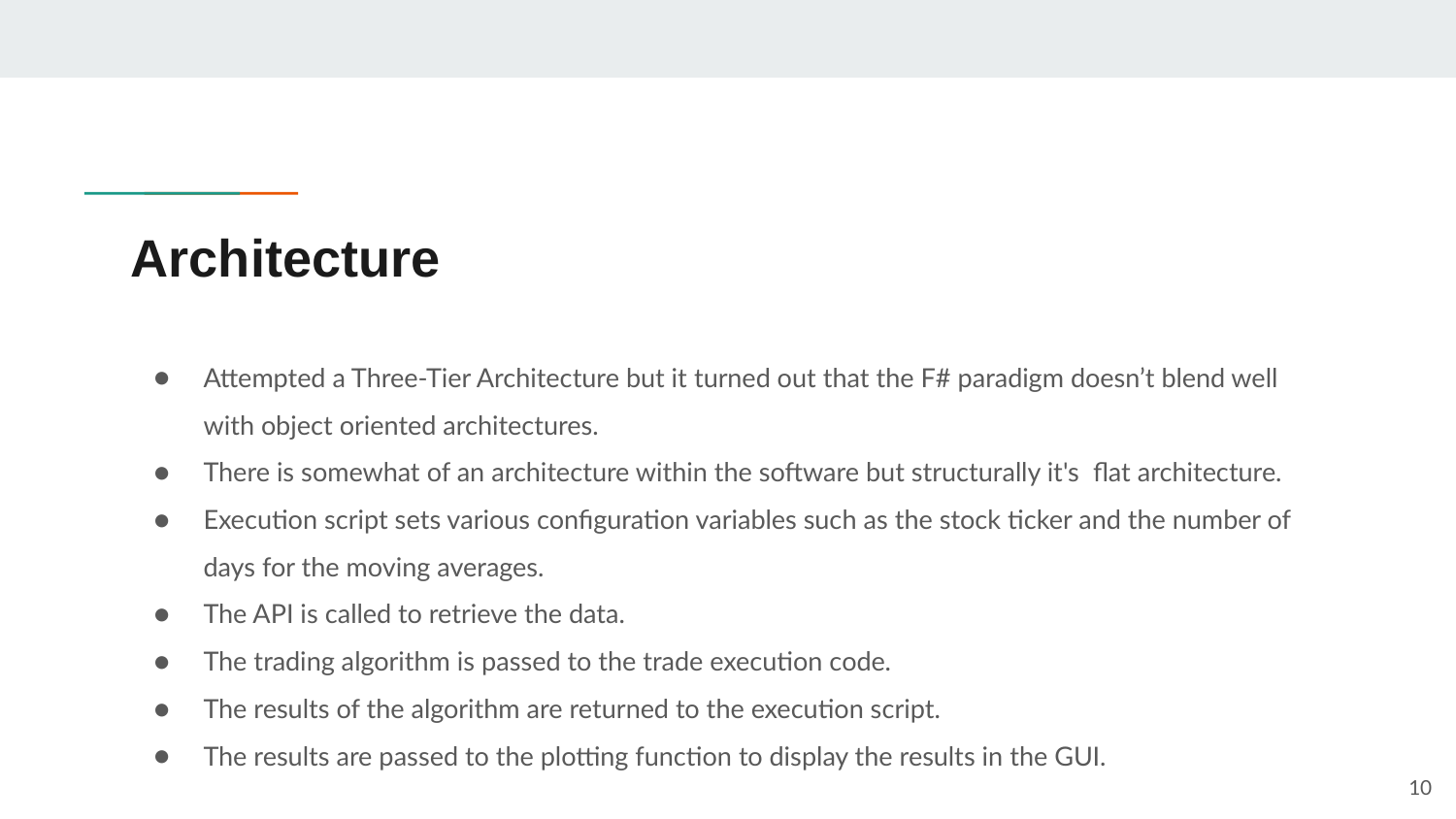

# Architecture
Attempted a Three-Tier Architecture but it turned out that the F# paradigm doesn’t blend well with object oriented architectures.
There is somewhat of an architecture within the software but structurally it's  flat architecture.
Execution script sets various configuration variables such as the stock ticker and the number of days for the moving averages.
The API is called to retrieve the data.
The trading algorithm is passed to the trade execution code.
The results of the algorithm are returned to the execution script.
The results are passed to the plotting function to display the results in the GUI.
10